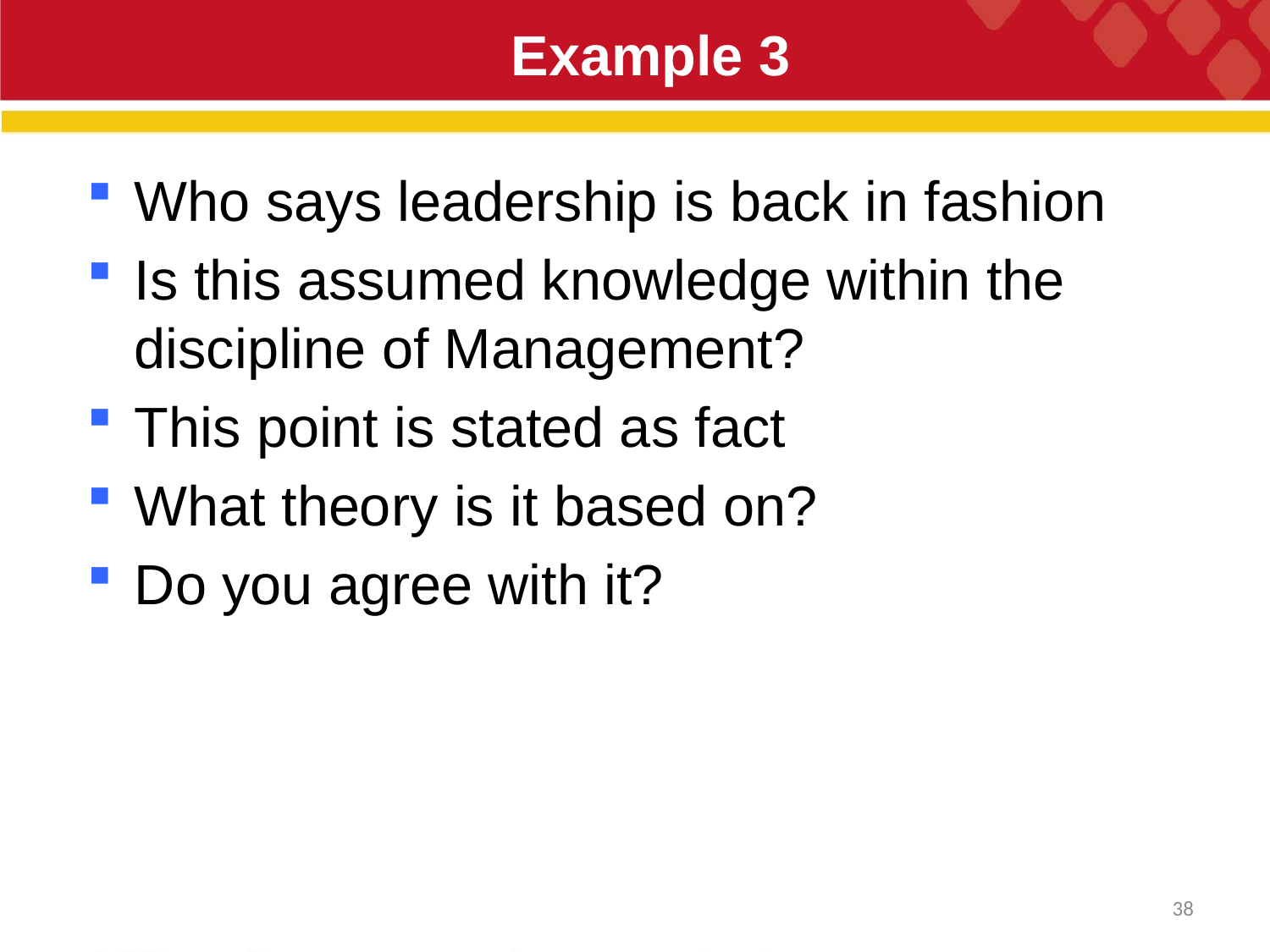

# Example 3
Who says leadership is back in fashion
Is this assumed knowledge within the discipline of Management?
This point is stated as fact
What theory is it based on?
Do you agree with it?
38